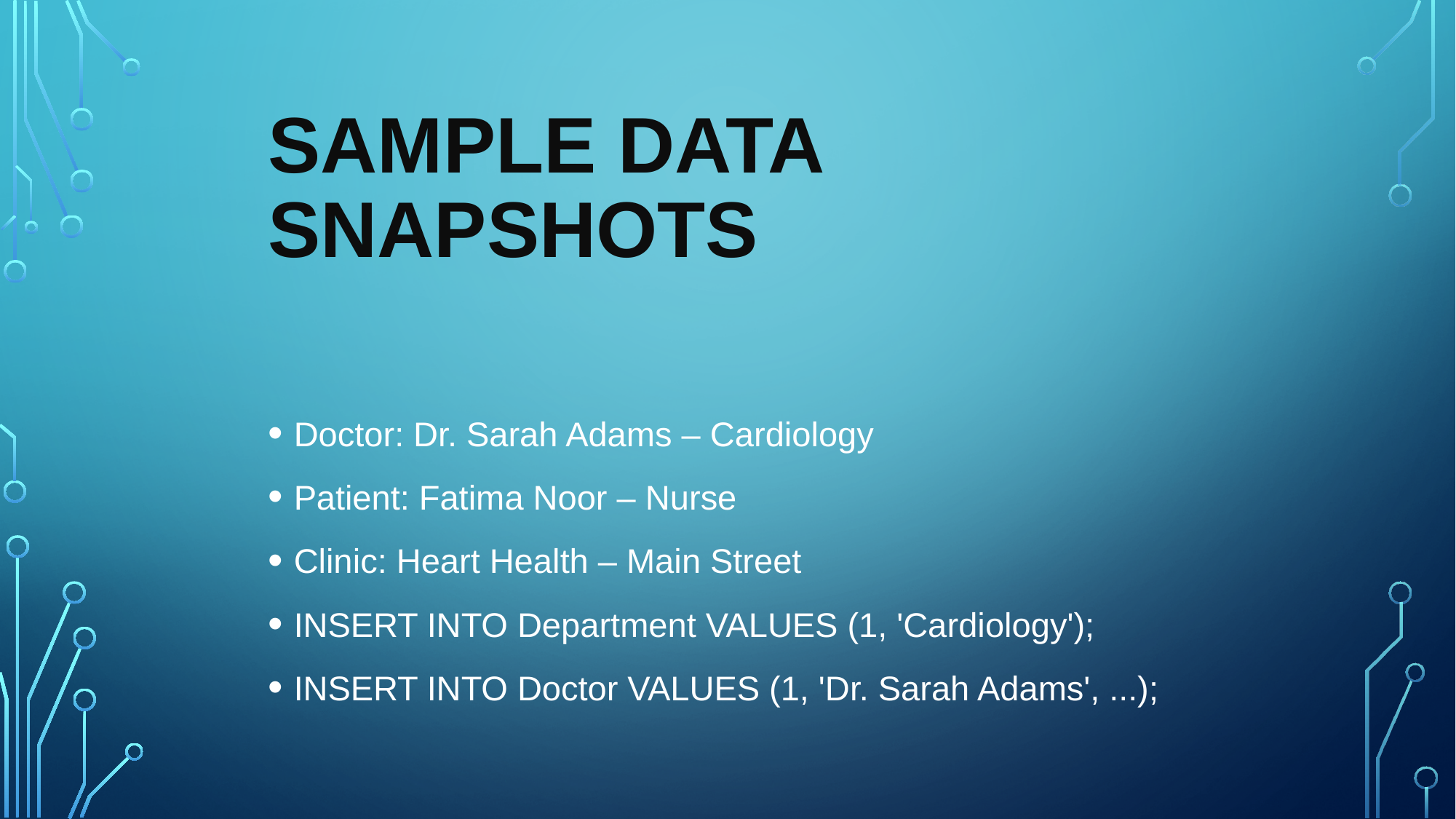

# Sample Data Snapshots
Doctor: Dr. Sarah Adams – Cardiology
Patient: Fatima Noor – Nurse
Clinic: Heart Health – Main Street
INSERT INTO Department VALUES (1, 'Cardiology');
INSERT INTO Doctor VALUES (1, 'Dr. Sarah Adams', ...);